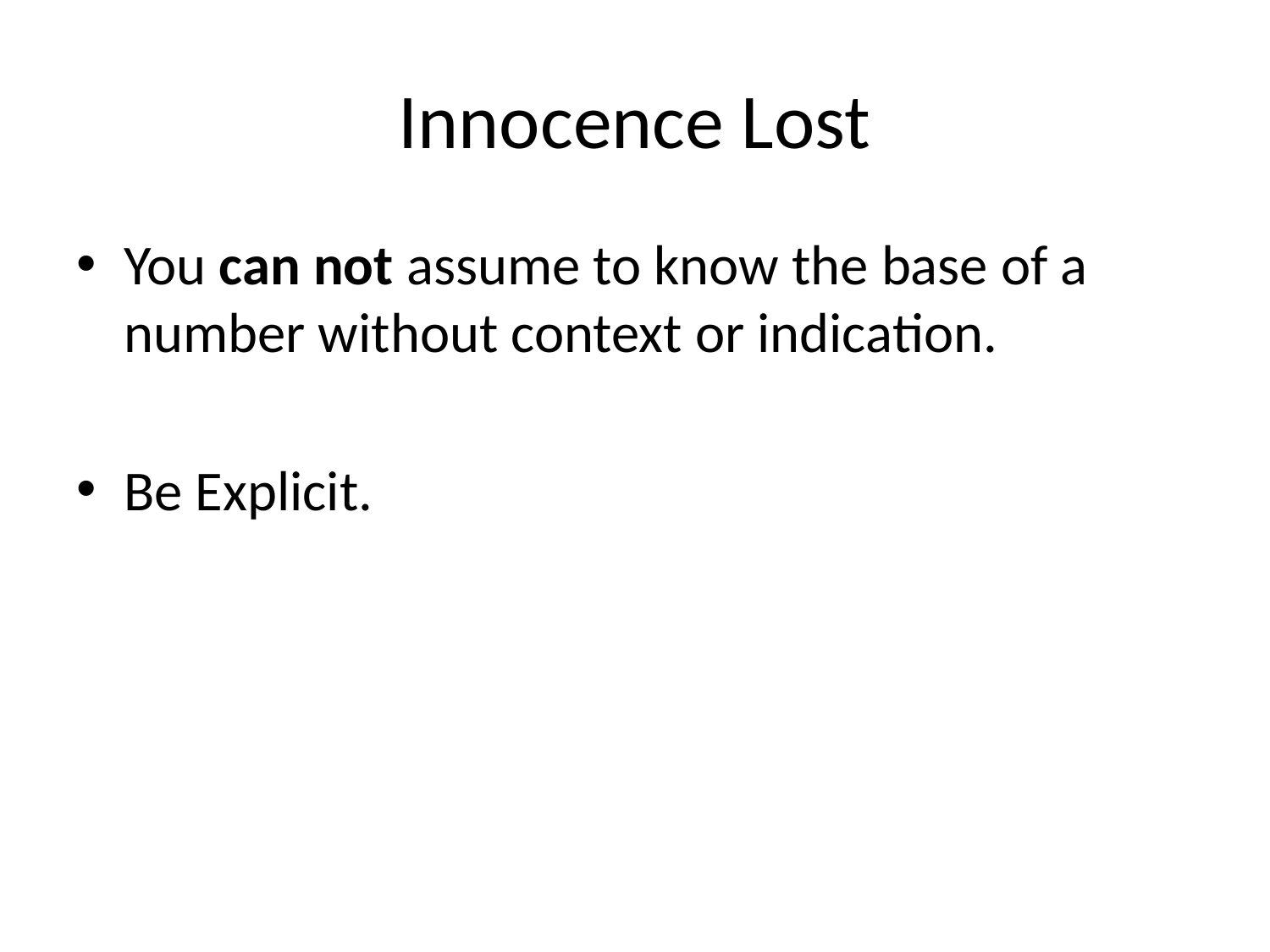

# Innocence Lost
You can not assume to know the base of a number without context or indication.

Be Explicit.